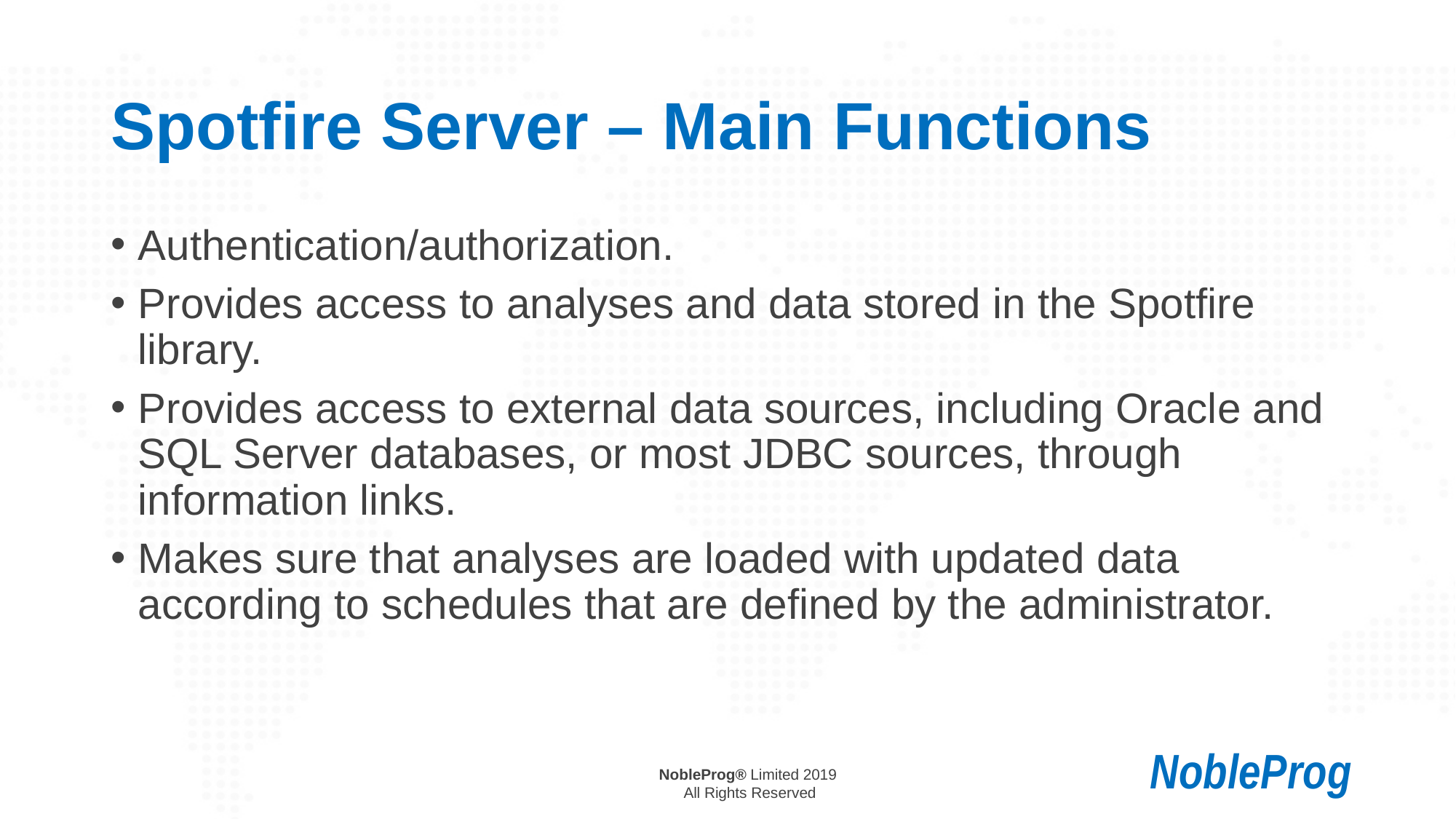

# Spotfire Server – Main Functions
Authentication/authorization.
Provides access to analyses and data stored in the Spotfire library.
Provides access to external data sources, including Oracle and SQL Server databases, or most JDBC sources, through information links.
Makes sure that analyses are loaded with updated data according to schedules that are defined by the administrator.